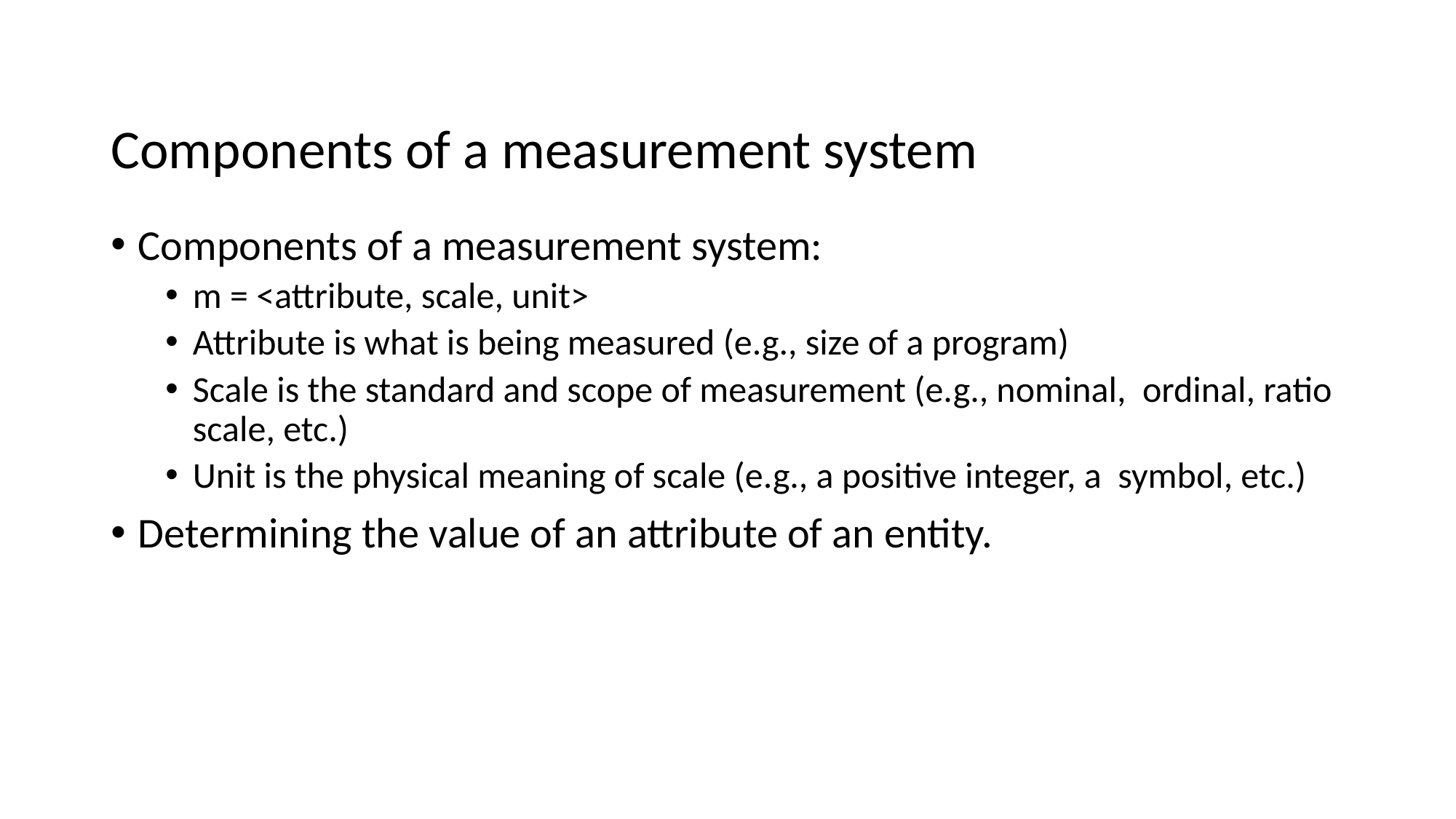

# Components of a measurement system
Components of a measurement system:
m = <attribute, scale, unit>
Attribute is what is being measured (e.g., size of a program)
Scale is the standard and scope of measurement (e.g., nominal,  ordinal, ratio scale, etc.)
Unit is the physical meaning of scale (e.g., a positive integer, a  symbol, etc.)
Determining the value of an attribute of an entity.